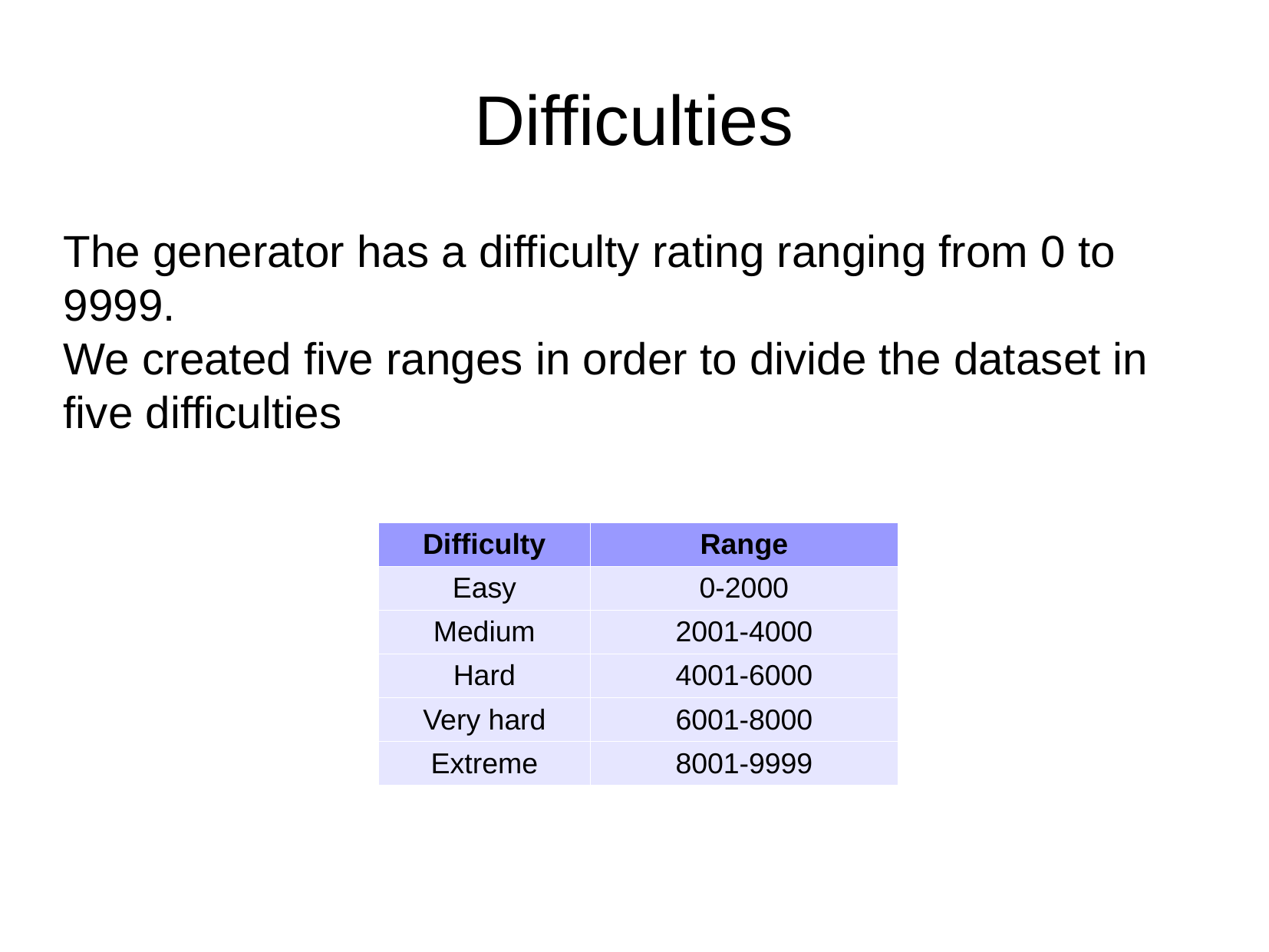

Difficulties
The generator has a difficulty rating ranging from 0 to 9999.
We created five ranges in order to divide the dataset in five difficulties
| Difficulty | Range |
| --- | --- |
| Easy | 0-2000 |
| Medium | 2001-4000 |
| Hard | 4001-6000 |
| Very hard | 6001-8000 |
| Extreme | 8001-9999 |